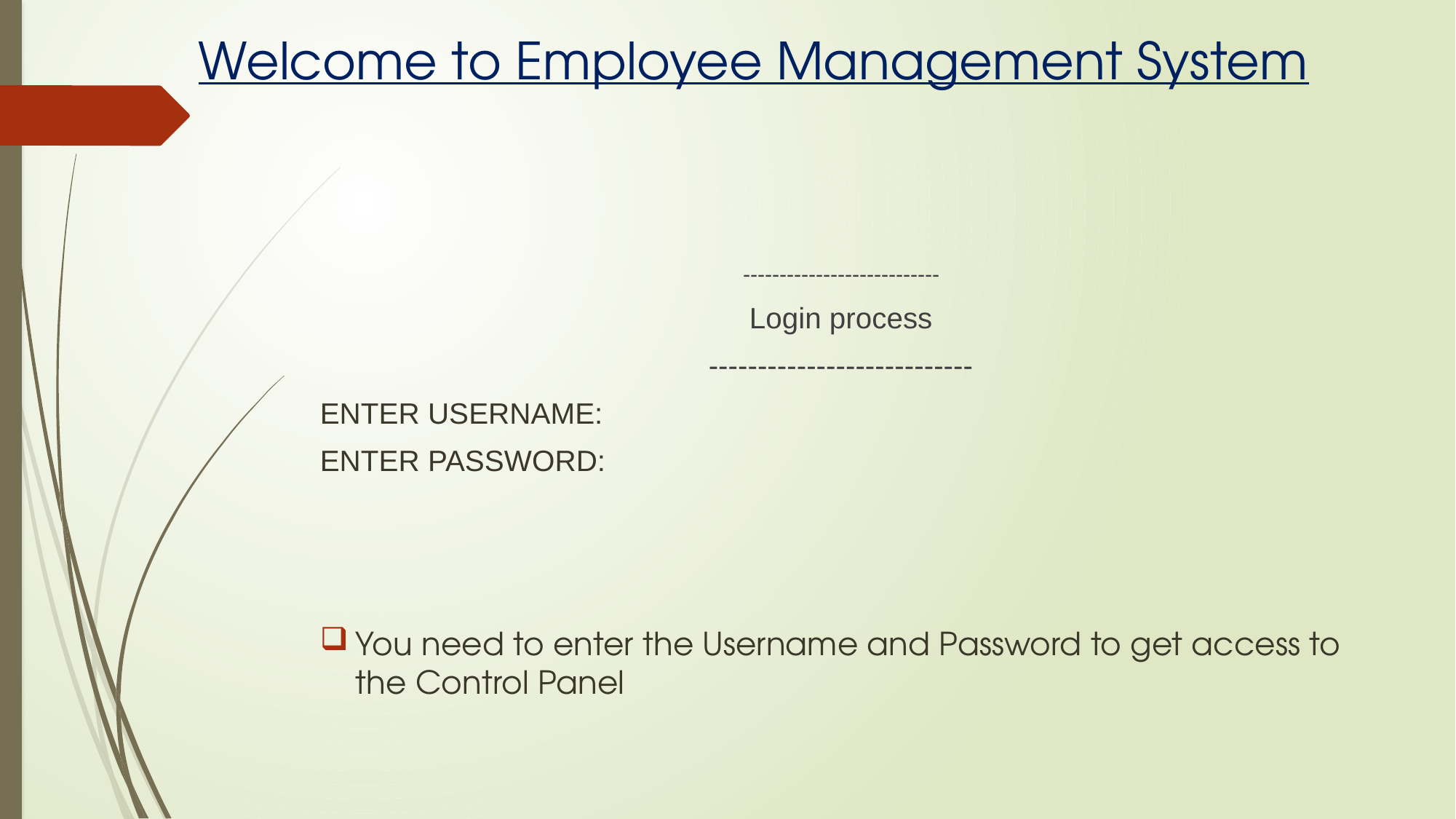

# Welcome to Employee Management System
---------------------------
Login process
---------------------------
ENTER USERNAME:
ENTER PASSWORD:

You need to enter the Username and Password to get access to the Control Panel